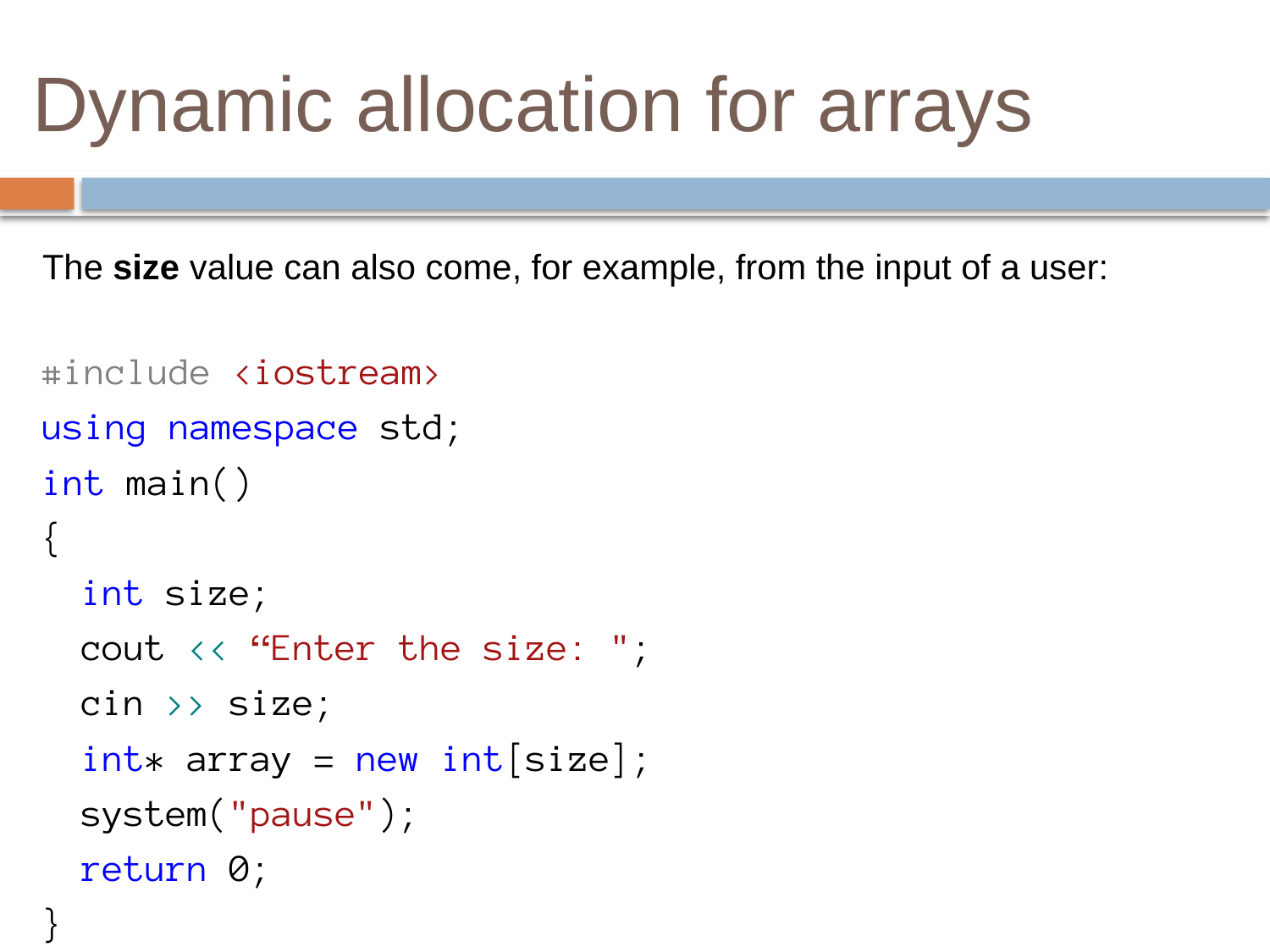

# Dynamic allocation for arrays
The size value can also come, for example, from the input of a user:

#include <iostream>
using namespace std;
int main()
{
	int size;
	cout << “Enter the size: ";
	cin >> size;
	int* array = new int[size];
	system("pause");
	return 0;
}